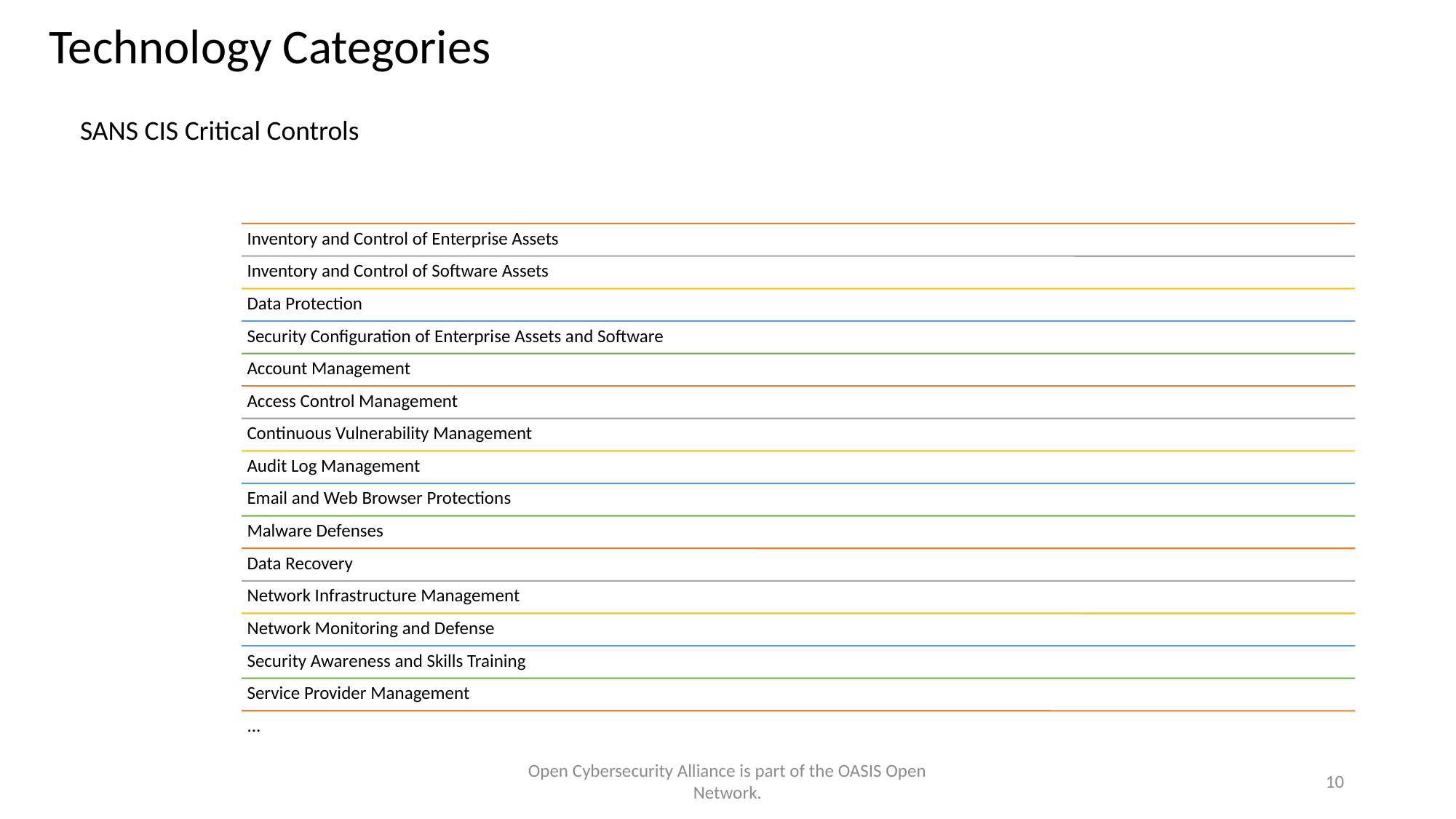

Technology Categories
SANS CIS Critical Controls
Inventory and Control of Enterprise Assets
Inventory and Control of Software Assets
Data Protection
Security Configuration of Enterprise Assets and Software
Account Management
Access Control Management
Continuous Vulnerability Management
Audit Log Management
Email and Web Browser Protections
Malware Defenses
Data Recovery
Network Infrastructure Management
Network Monitoring and Defense
Security Awareness and Skills Training
Service Provider Management
...
Open Cybersecurity Alliance is part of the OASIS Open Network.
10